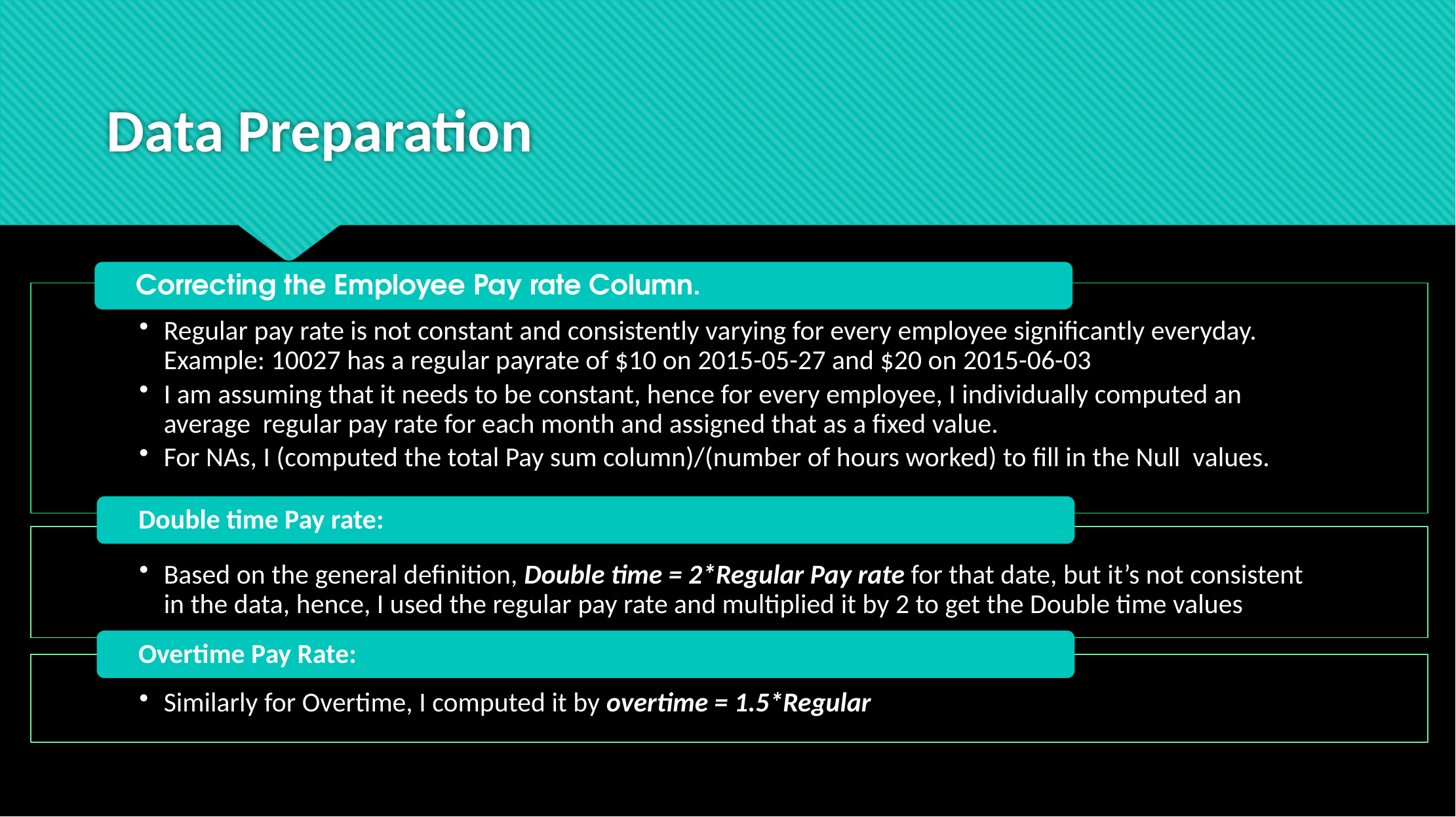

# Data Preparation
Regular pay rate is not constant and consistently varying for every employee significantly everyday.          Example: 10027 has a regular payrate of $10 on 2015-05-27 and $20 on 2015-06-03
I am assuming that it needs to be constant, hence for every employee, I individually computed an average  regular pay rate for each month and assigned that as a fixed value.
For NAs, I (computed the total Pay sum column)/(number of hours worked) to fill in the Null  values.
Correcting the Employee Pay rate Column.
Based on the general definition, Double time = 2*Regular Pay rate for that date, but it’s not consistent in the data, hence, I used the regular pay rate and multiplied it by 2 to get the Double time values
Double time Pay rate:
Similarly for Overtime, I computed it by overtime = 1.5*Regular
Overtime Pay Rate: